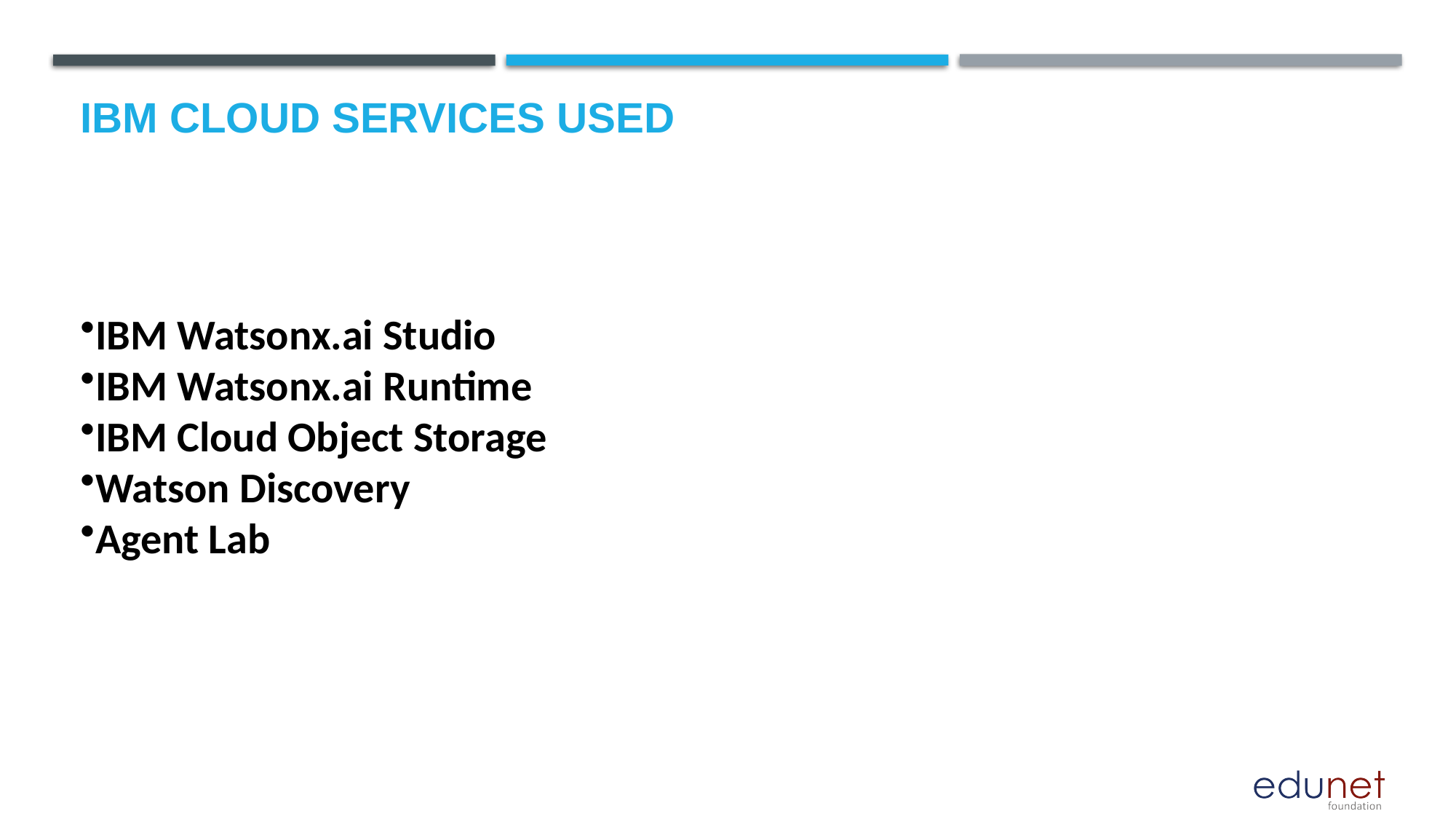

# IBM cloud services used
IBM Watsonx.ai Studio
IBM Watsonx.ai Runtime
IBM Cloud Object Storage
Watson Discovery
Agent Lab